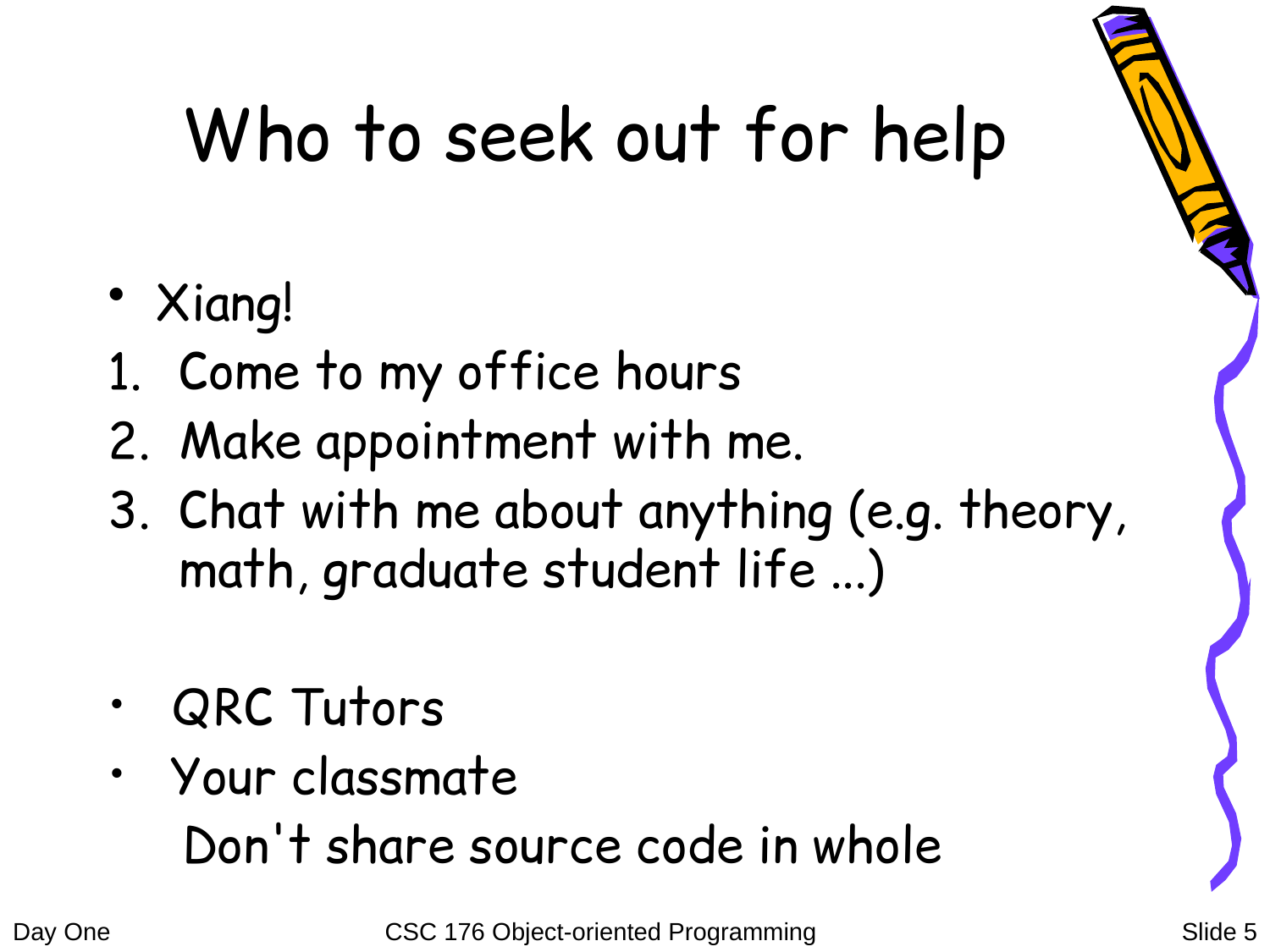

# Who to seek out for help
Xiang!
Come to my office hours
Make appointment with me.
Chat with me about anything (e.g. theory, math, graduate student life ...)

 QRC Tutors
 Your classmate
     Don't share source code in whole